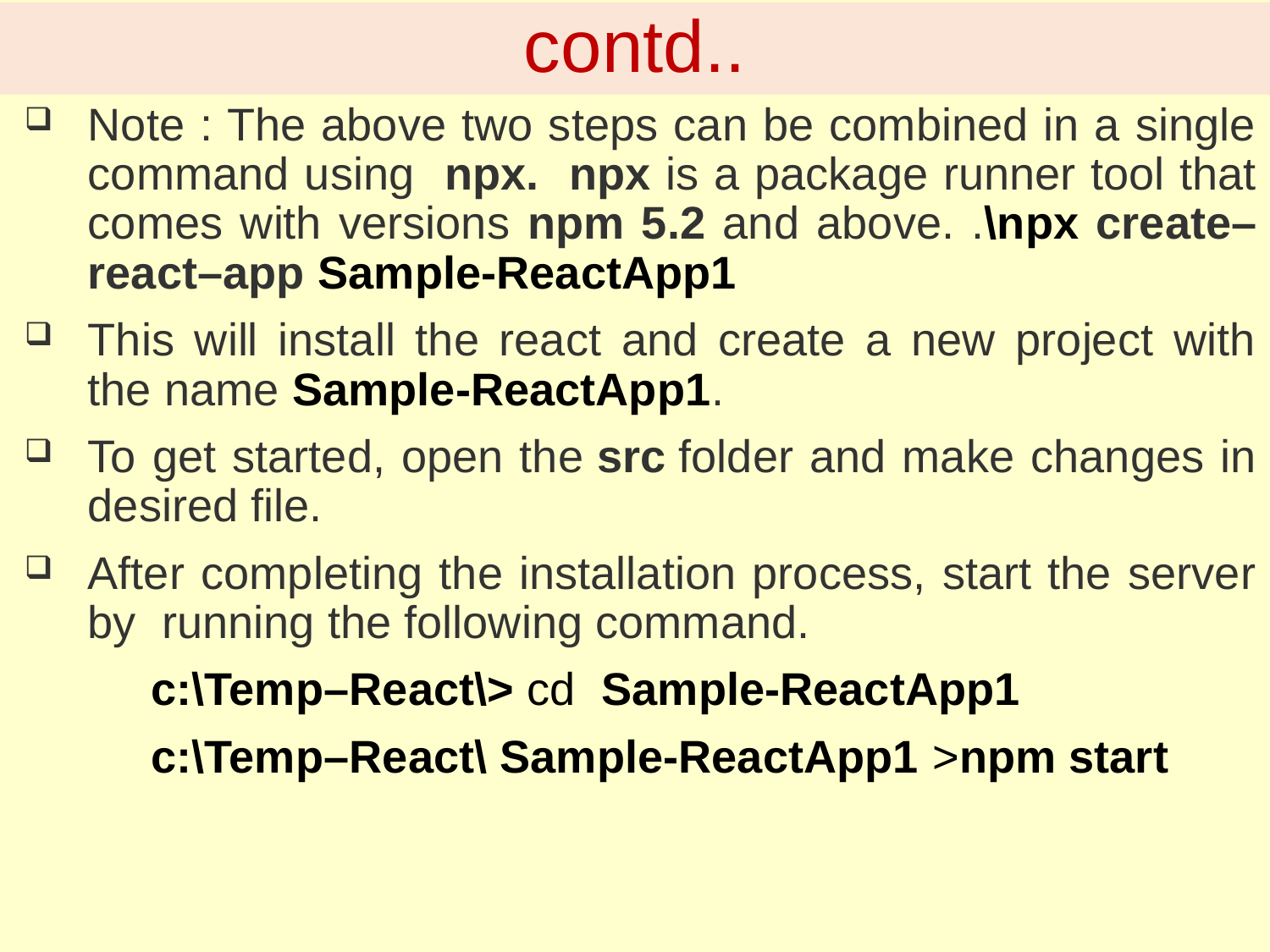

# contd..
Note : The above two steps can be combined in a single command using  npx.  npx is a package runner tool that comes with versions npm 5.2 and above. .\npx create–react–app Sample-ReactApp1
This will install the react and create a new project with the name Sample-ReactApp1.
To get started, open the src folder and make changes in desired file.
After completing the installation process, start the server by  running the following command.
	c:\Temp–React\> cd  Sample-ReactApp1
	c:\Temp–React\ Sample-ReactApp1 >npm start